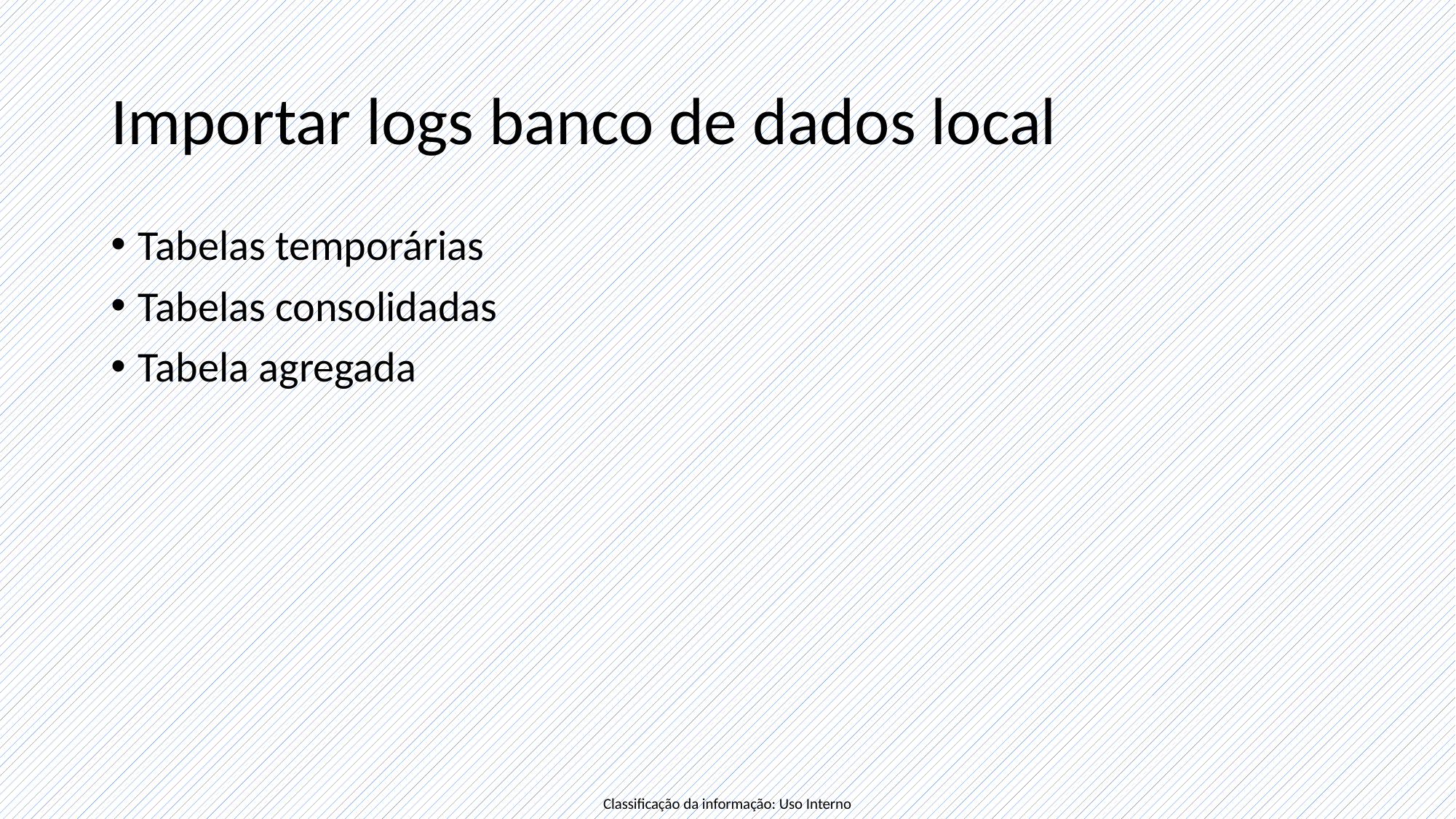

# Importar logs banco de dados local
Tabelas temporárias
Tabelas consolidadas
Tabela agregada